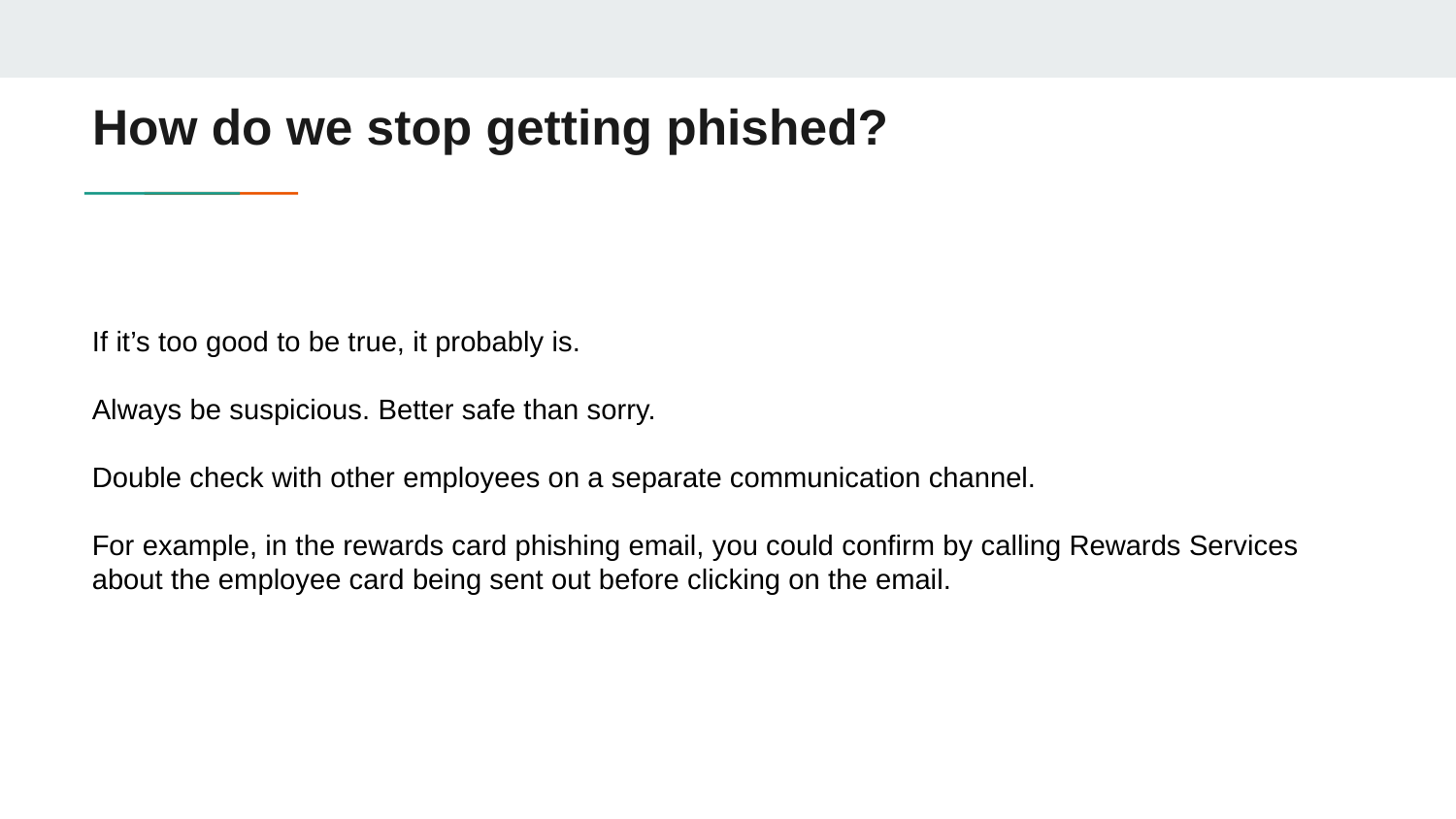

# How do we stop getting phished?
If it’s too good to be true, it probably is.

Always be suspicious. Better safe than sorry.

Double check with other employees on a separate communication channel.

For example, in the rewards card phishing email, you could confirm by calling Rewards Services about the employee card being sent out before clicking on the email.